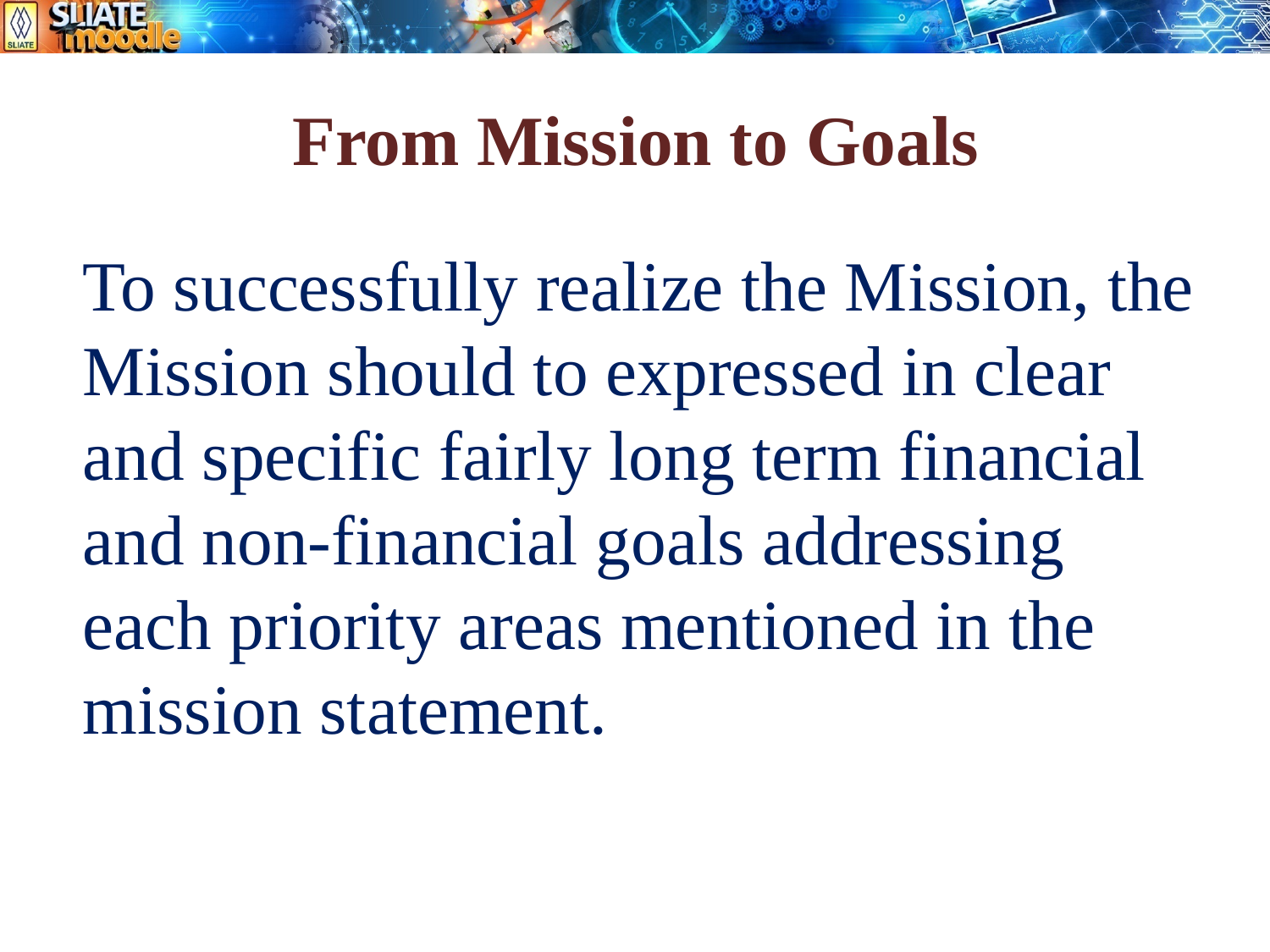

# From Mission to Goals
To successfully realize the Mission, the Mission should to expressed in clear and specific fairly long term financial and non-financial goals addressing each priority areas mentioned in the mission statement.